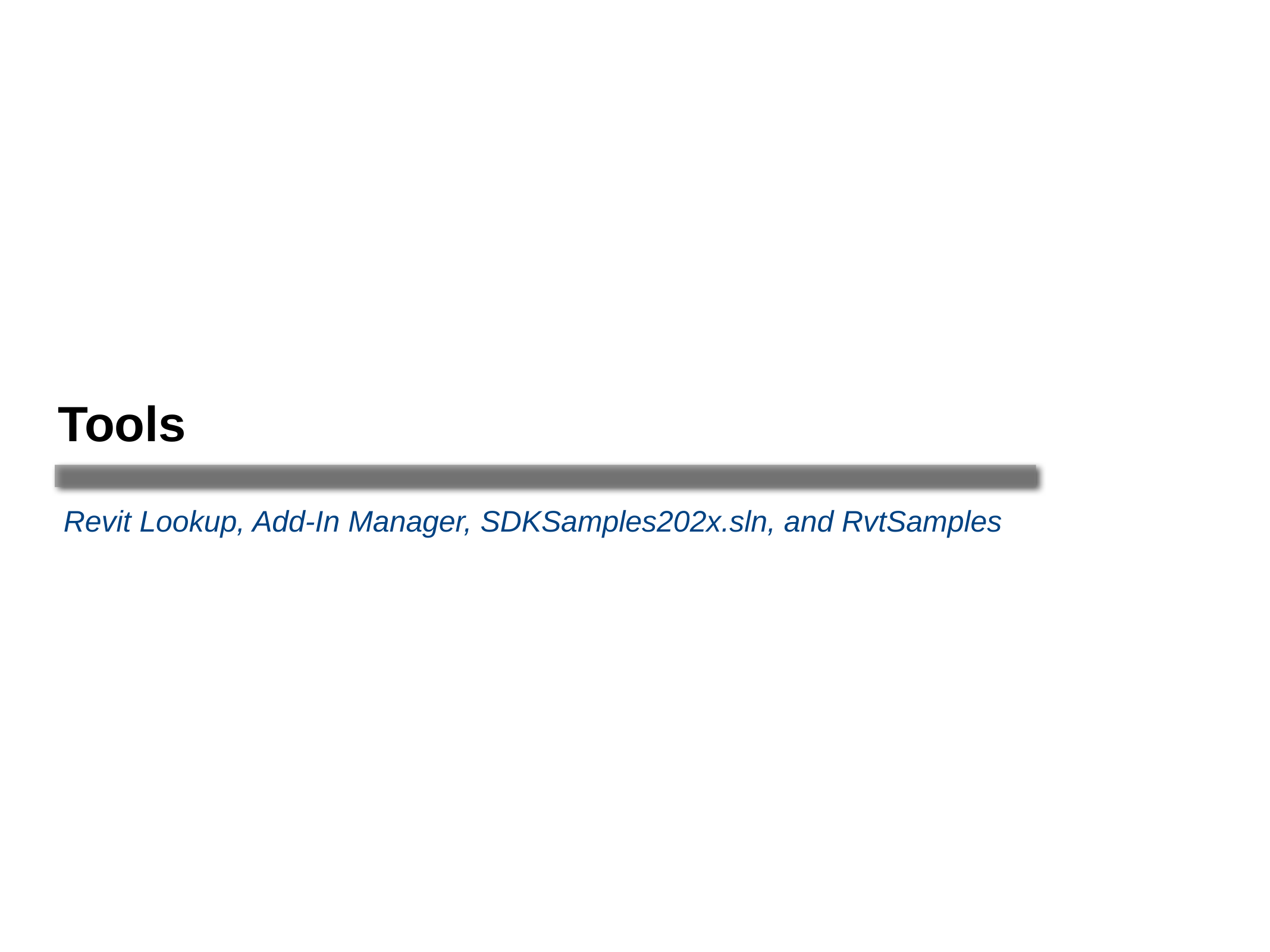

# Tools

Revit Lookup, Add-In Manager, SDKSamples202x.sln, and RvtSamples